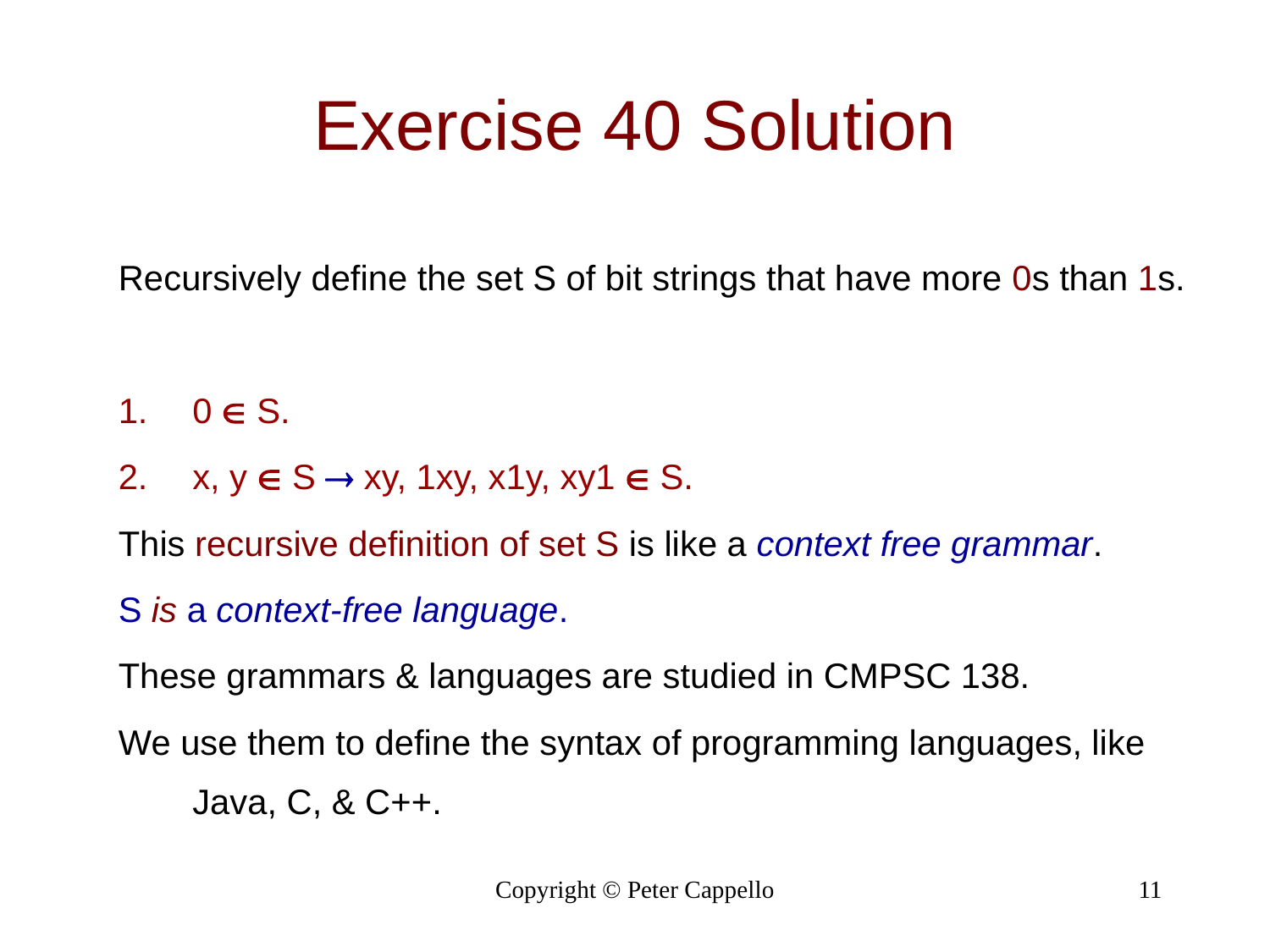

Exercise 40 Solution
Recursively define the set S of bit strings that have more 0s than 1s.

0 ∈ S.
x, y ∈ S → xy, 1xy, x1y, xy1 ∈ S.
This recursive definition of set S is like a context free grammar.
S is a context-free language.
These grammars & languages are studied in CMPSC 138.
We use them to define the syntax of programming languages, like Java, C, & C++.
Copyright © Peter Cappello
11